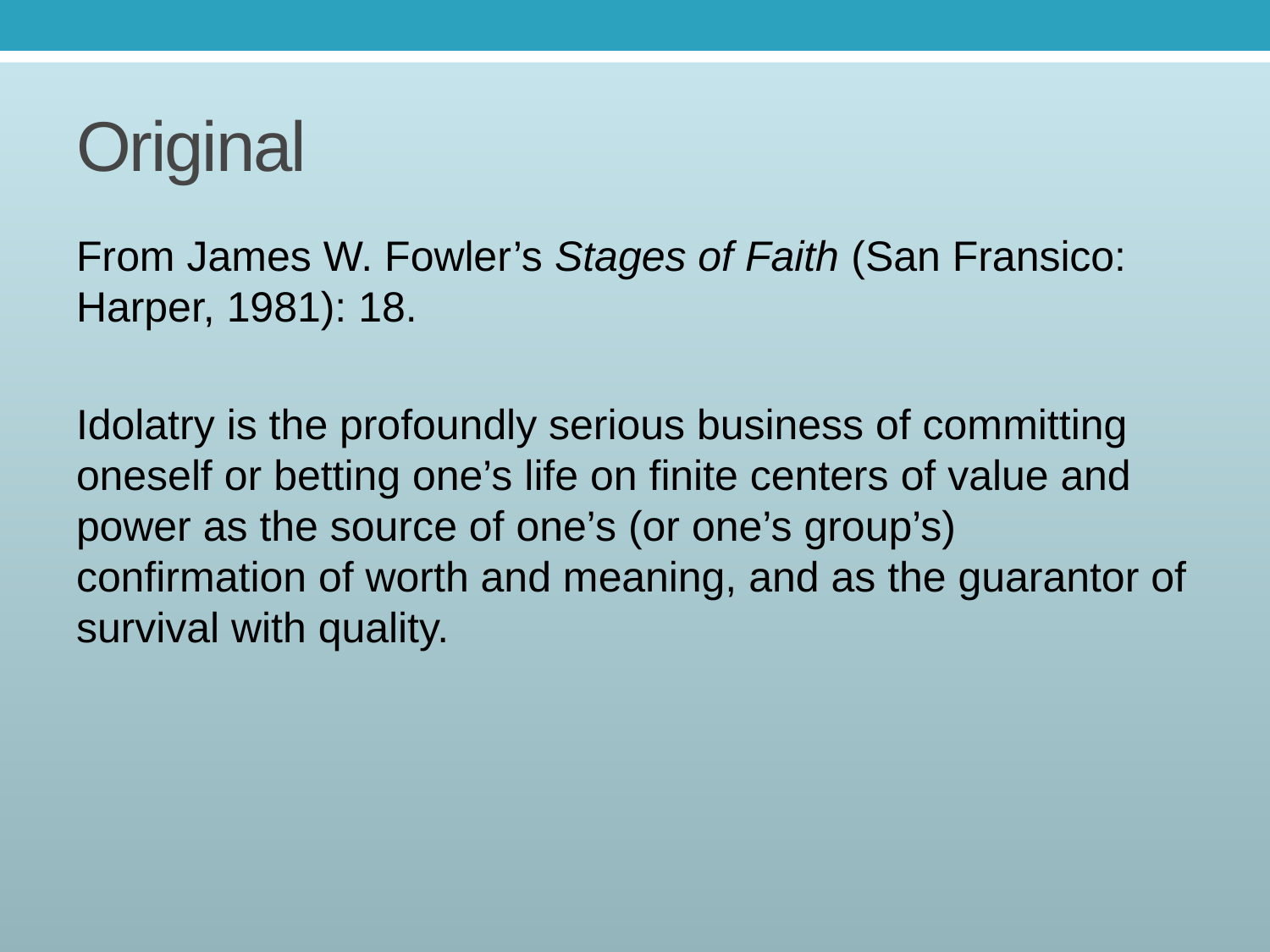

# Original
From James W. Fowler’s Stages of Faith (San Fransico: Harper, 1981): 18.

Idolatry is the profoundly serious business of committing oneself or betting one’s life on finite centers of value and power as the source of one’s (or one’s group’s) confirmation of worth and meaning, and as the guarantor of survival with quality.